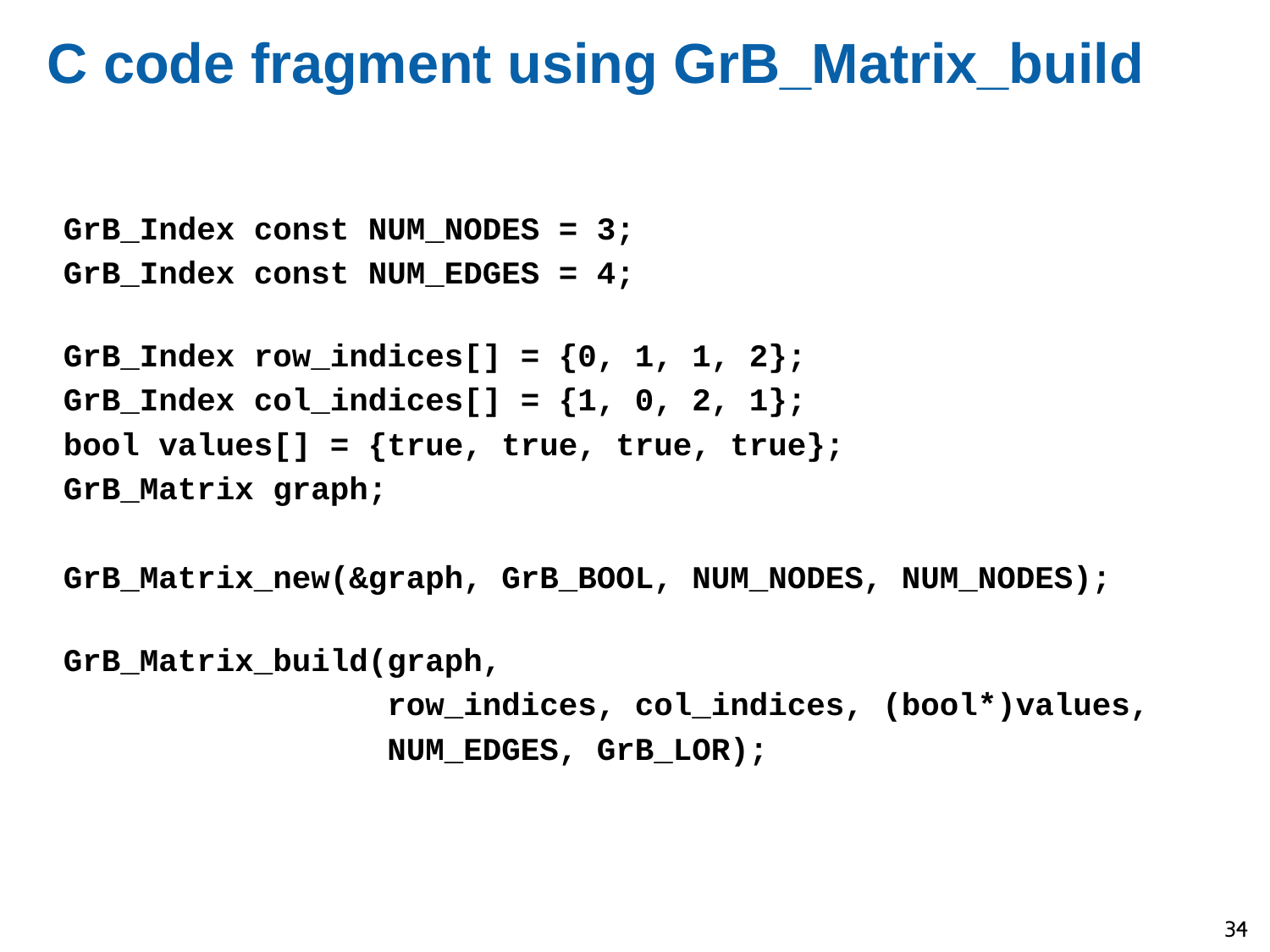

# C code fragment using GrB_Matrix_build
GrB_Index const NUM_NODES = 3;
GrB_Index const NUM_EDGES = 4;
GrB_Index row_indices[] = {0, 1, 1, 2};
GrB_Index col_indices[] = {1, 0, 2, 1};
bool values[] = {true, true, true, true};
GrB_Matrix graph;

GrB_Matrix_new(&graph, GrB_BOOL, NUM_NODES, NUM_NODES);
GrB_Matrix_build(graph,
                 row_indices, col_indices, (bool*)values,
                 NUM_EDGES, GrB_LOR);
34